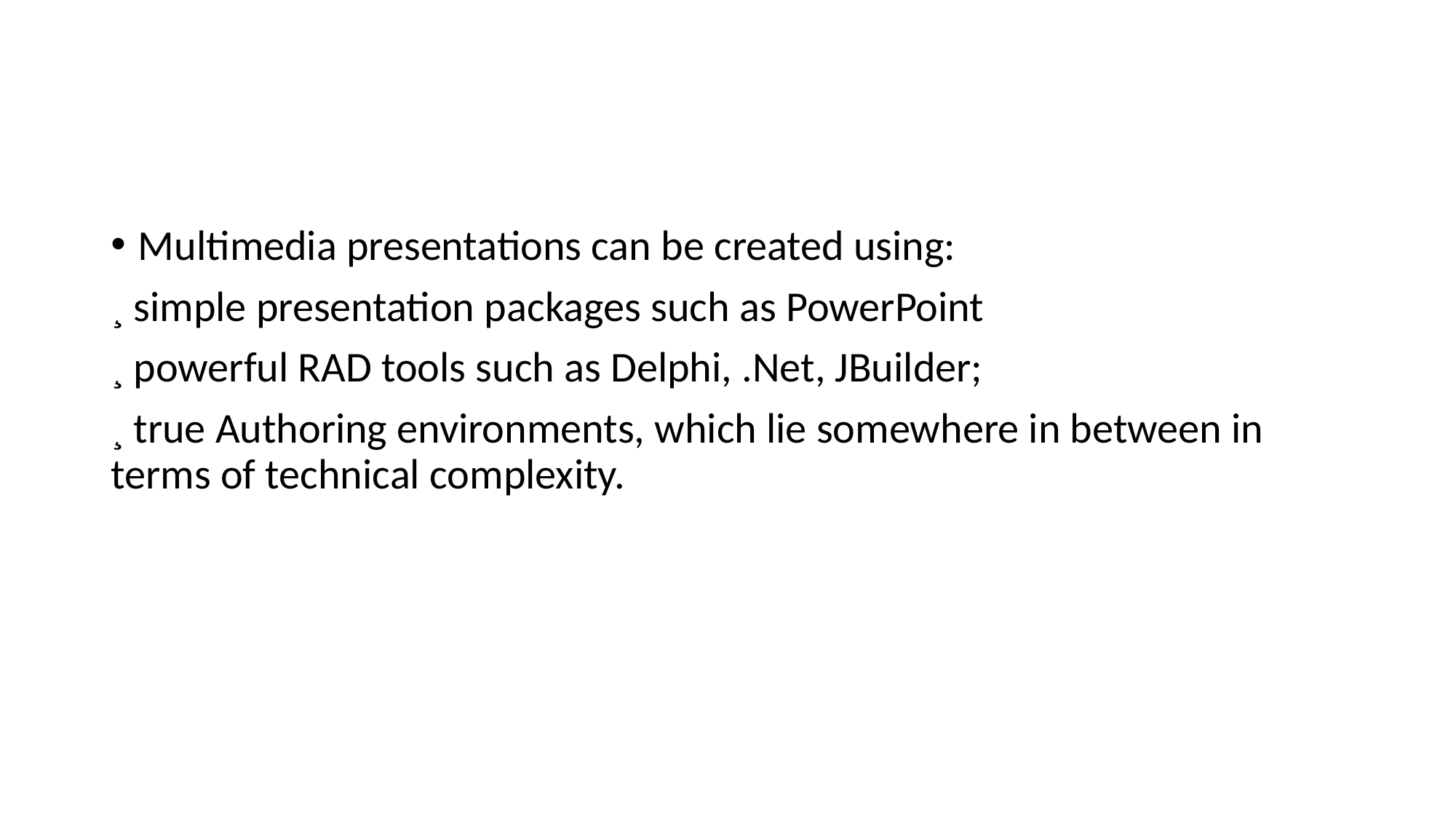

#
Multimedia presentations can be created using:
¸ simple presentation packages such as PowerPoint
¸ powerful RAD tools such as Delphi, .Net, JBuilder;
¸ true Authoring environments, which lie somewhere in between in terms of technical complexity.